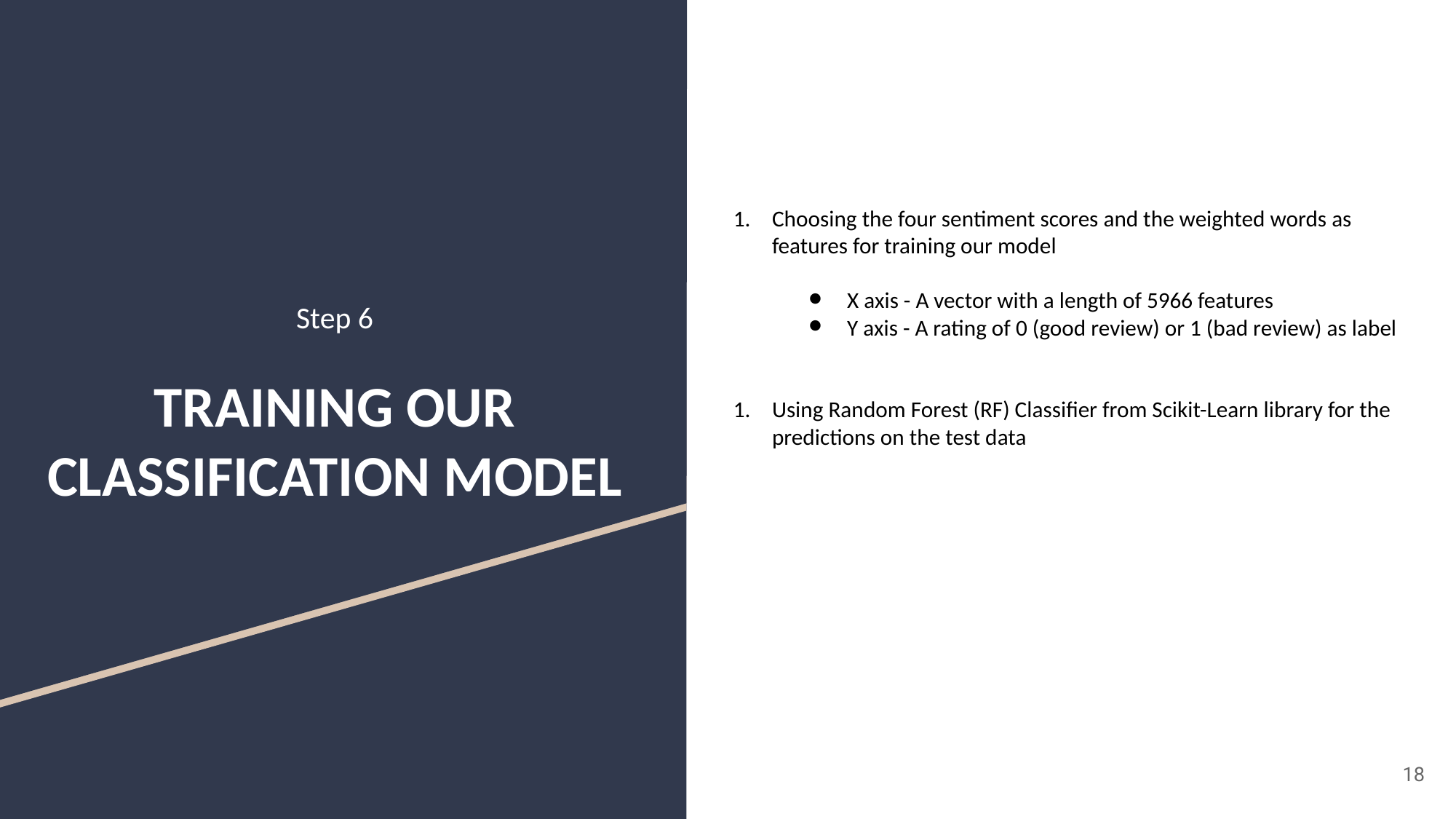

Choosing the four sentiment scores and the weighted words as features for training our model

X axis - A vector with a length of 5966 features
Y axis - A rating of 0 (good review) or 1 (bad review) as label

Using Random Forest (RF) Classifier from Scikit-Learn library for the predictions on the test data

Step 6
# TRAINING OUR CLASSIFICATION MODEL

18